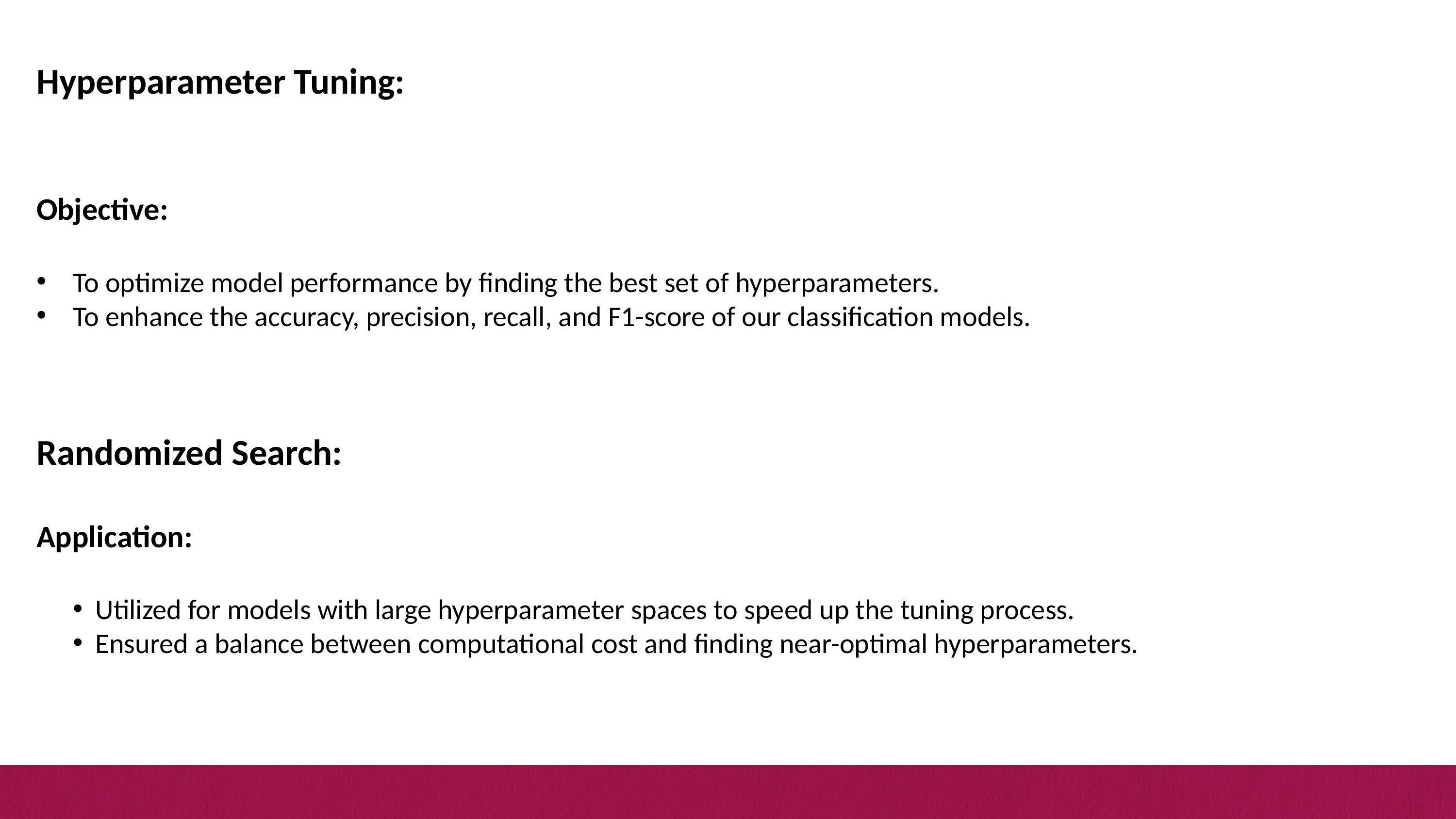

Hyperparameter Tuning:

Objective:

To optimize model performance by finding the best set of hyperparameters.
To enhance the accuracy, precision, recall, and F1-score of our classification models.

Randomized Search:

Application:

Utilized for models with large hyperparameter spaces to speed up the tuning process.
Ensured a balance between computational cost and finding near-optimal hyperparameters.